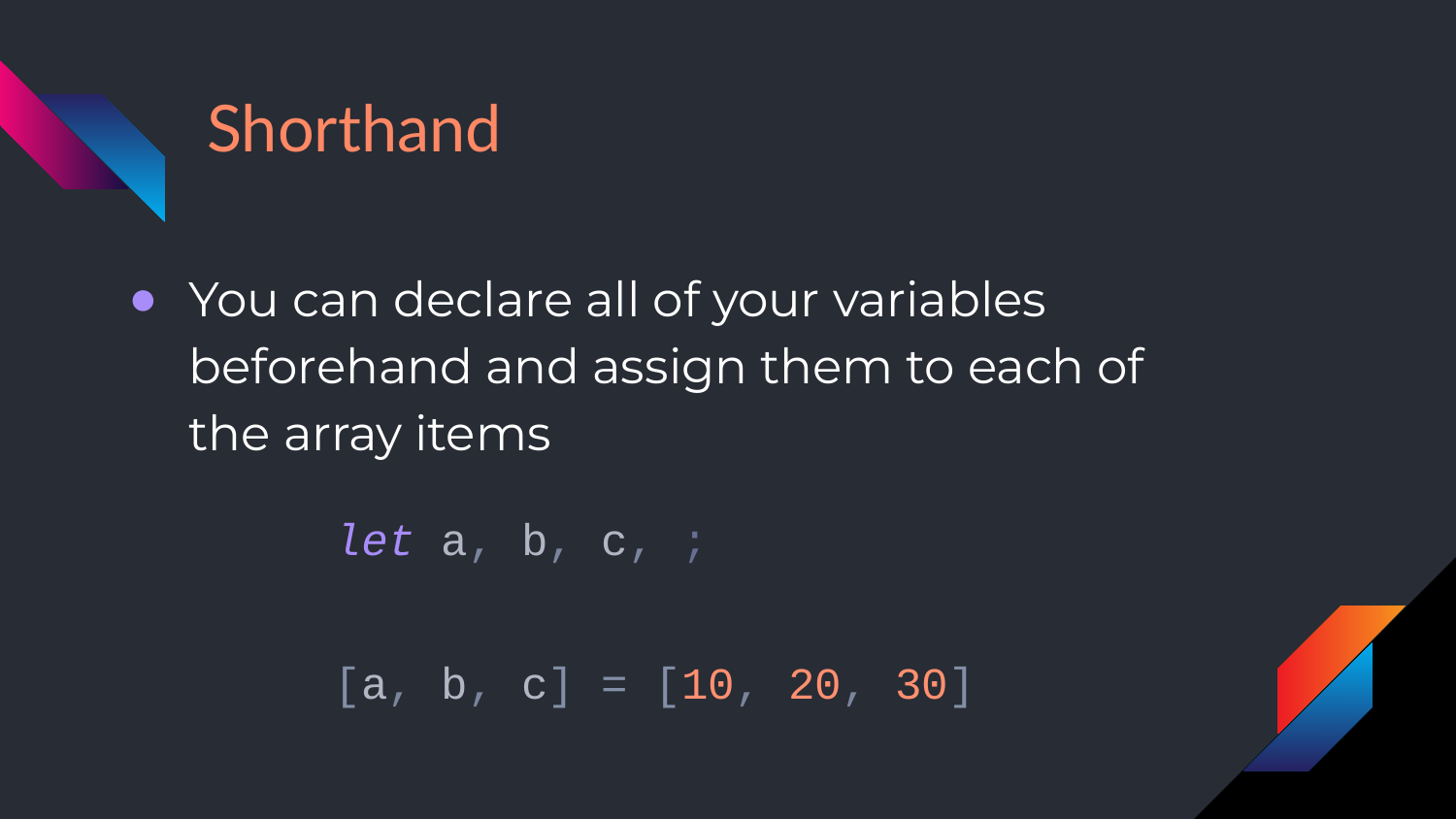

# Shorthand
You can declare all of your variables beforehand and assign them to each of the array items
let a, b, c, ;

[a, b, c] = [10, 20, 30]